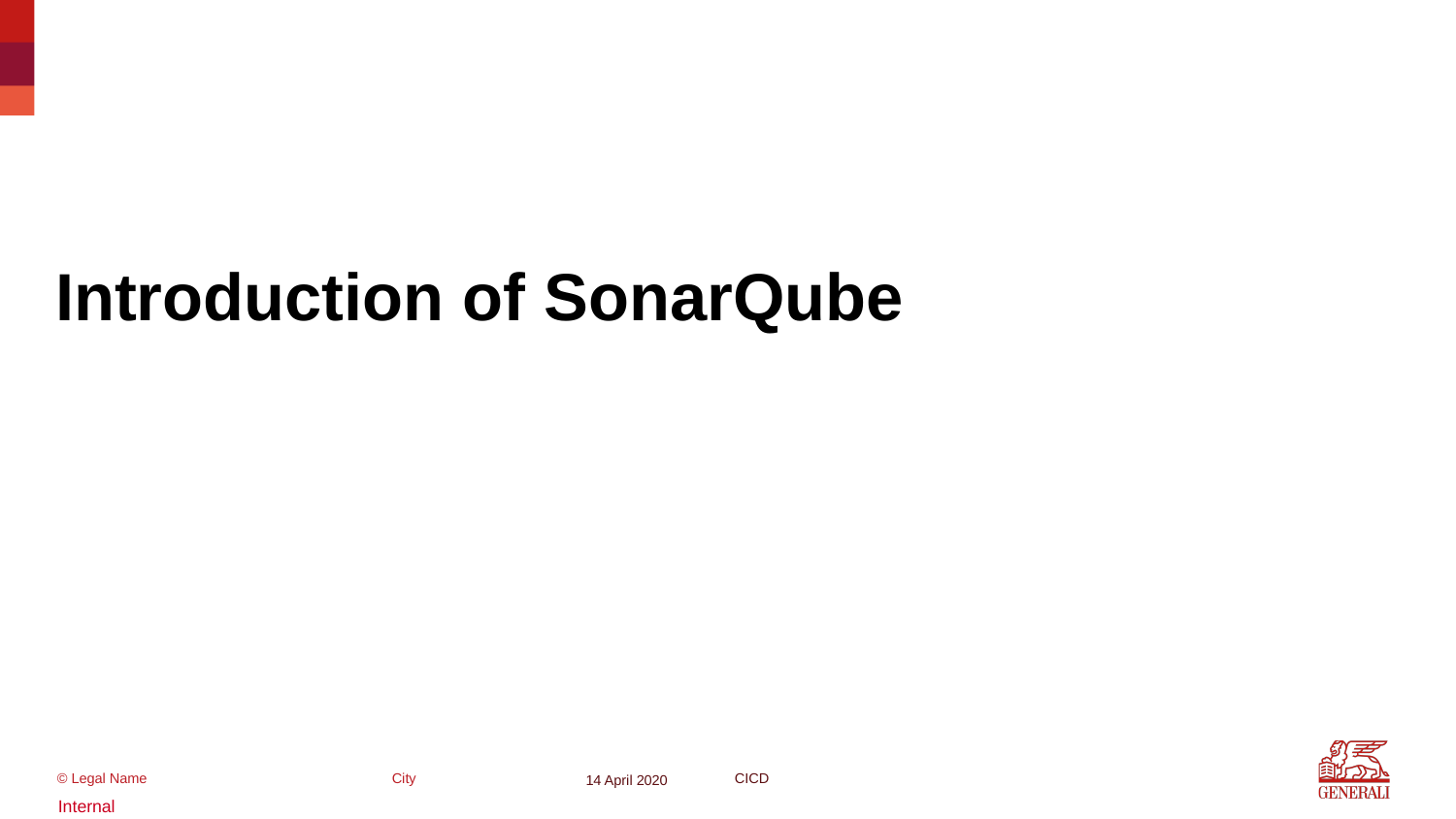

#
Introduction of SonarQube

14 April 2020
CICD